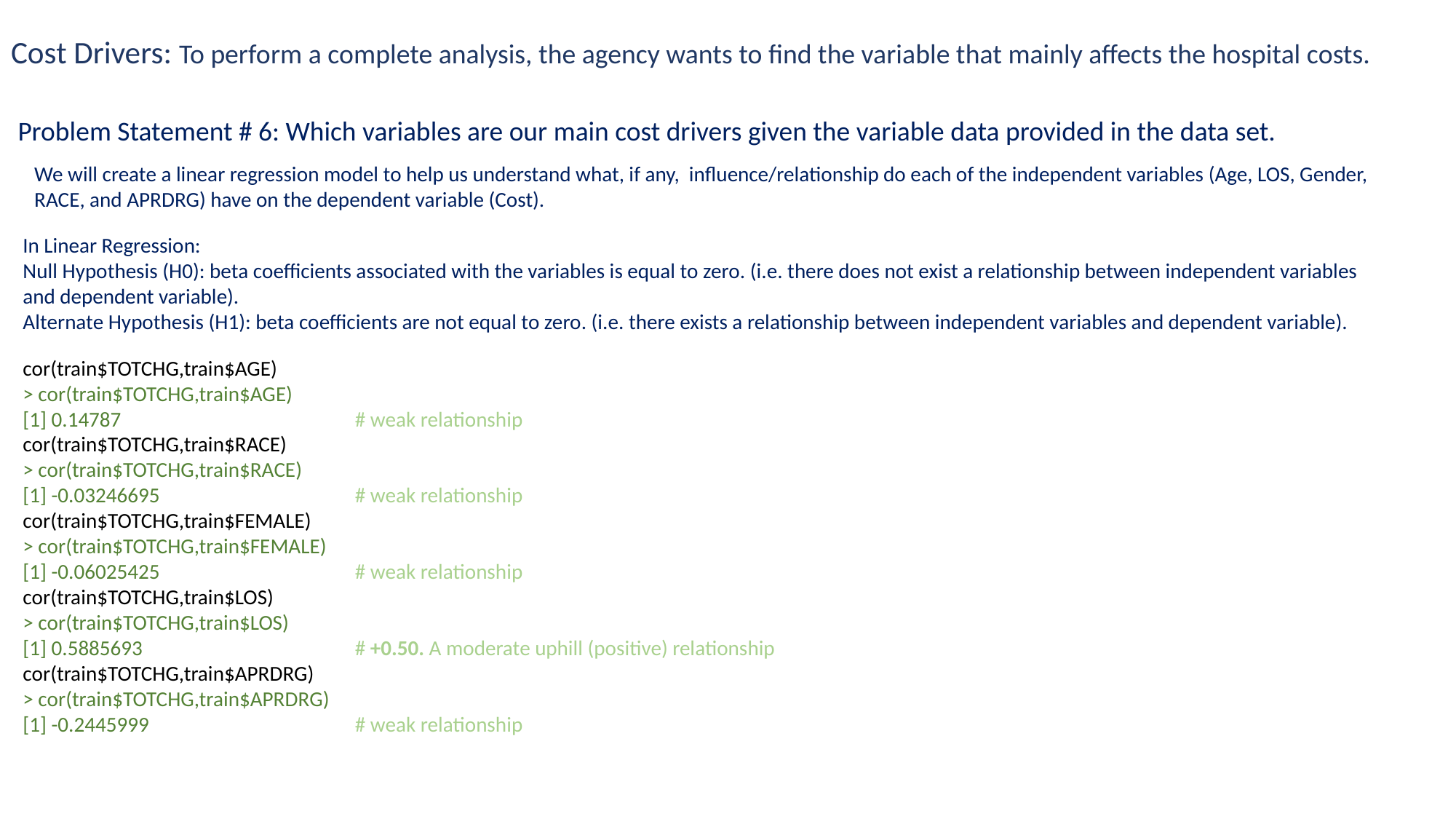

# Cost Drivers: To perform a complete analysis, the agency wants to find the variable that mainly affects the hospital costs.
Problem Statement # 6: Which variables are our main cost drivers given the variable data provided in the data set.
We will create a linear regression model to help us understand what, if any,  influence/relationship do each of the independent variables (Age, LOS, Gender,
RACE, and APRDRG) have on the dependent variable (Cost).
In Linear Regression:
Null Hypothesis (H0): beta coefficients associated with the variables is equal to zero. (i.e. there does not exist a relationship between independent variables
and dependent variable).
Alternate Hypothesis (H1): beta coefficients are not equal to zero. (i.e. there exists a relationship between independent variables and dependent variable).
cor(train$TOTCHG,train$AGE)
> cor(train$TOTCHG,train$AGE)
[1] 0.14787			 # weak relationship
cor(train$TOTCHG,train$RACE)
> cor(train$TOTCHG,train$RACE)
[1] -0.03246695		 # weak relationship
cor(train$TOTCHG,train$FEMALE)
> cor(train$TOTCHG,train$FEMALE)
[1] -0.06025425		 # weak relationship
cor(train$TOTCHG,train$LOS)
> cor(train$TOTCHG,train$LOS)
[1] 0.5885693		 # +0.50. A moderate uphill (positive) relationship
cor(train$TOTCHG,train$APRDRG)
> cor(train$TOTCHG,train$APRDRG)
[1] -0.2445999		 # weak relationship